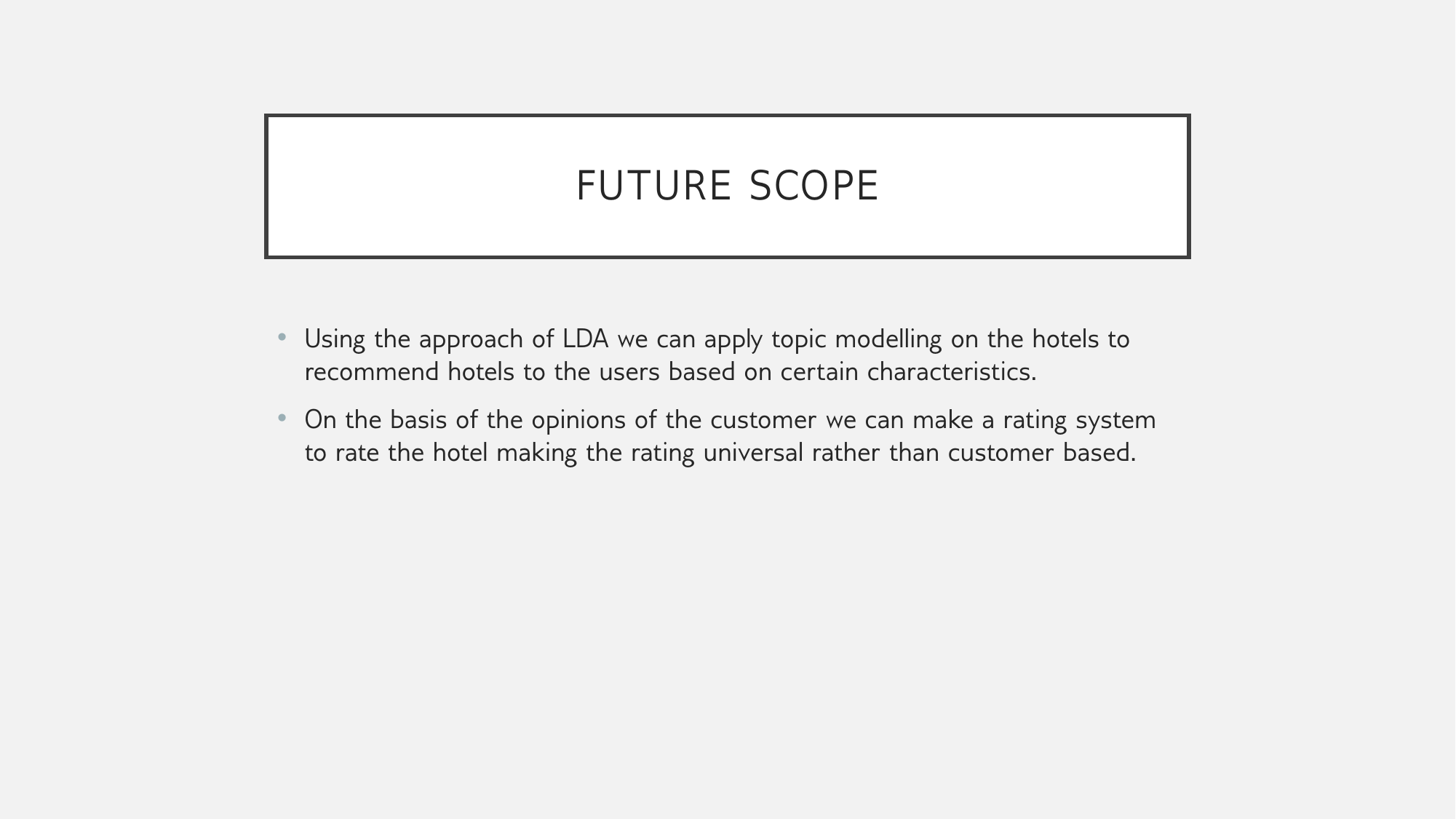

# FUTURE SCOPE
Using the approach of LDA we can apply topic modelling on the hotels to recommend hotels to the users based on certain characteristics.
On the basis of the opinions of the customer we can make a rating system to rate the hotel making the rating universal rather than customer based.